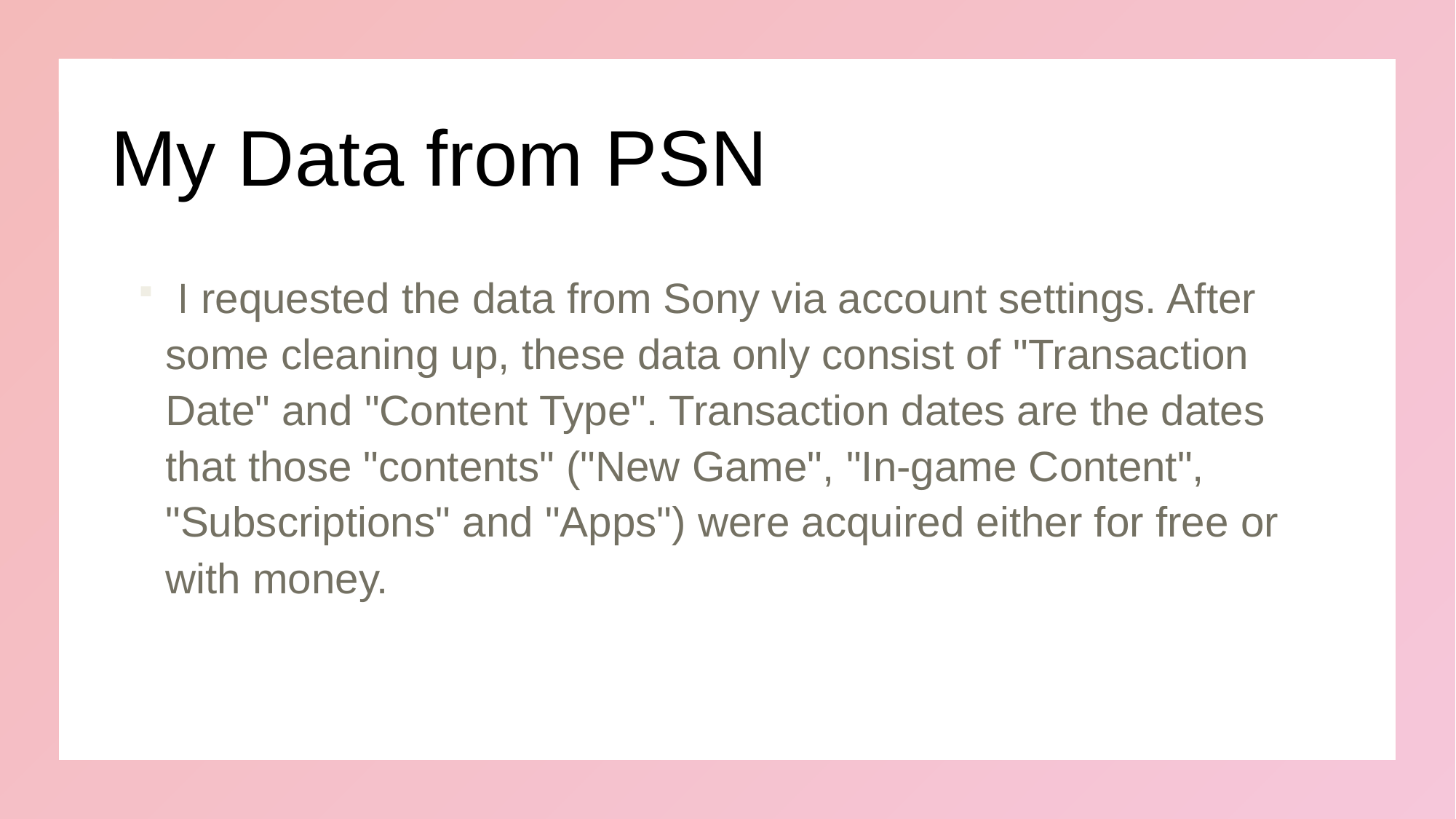

# My Data from PSN
 I requested the data from Sony via account settings. After some cleaning up, these data only consist of "Transaction Date" and "Content Type". Transaction dates are the dates that those "contents" ("New Game", "In-game Content", "Subscriptions" and "Apps") were acquired either for free or with money.